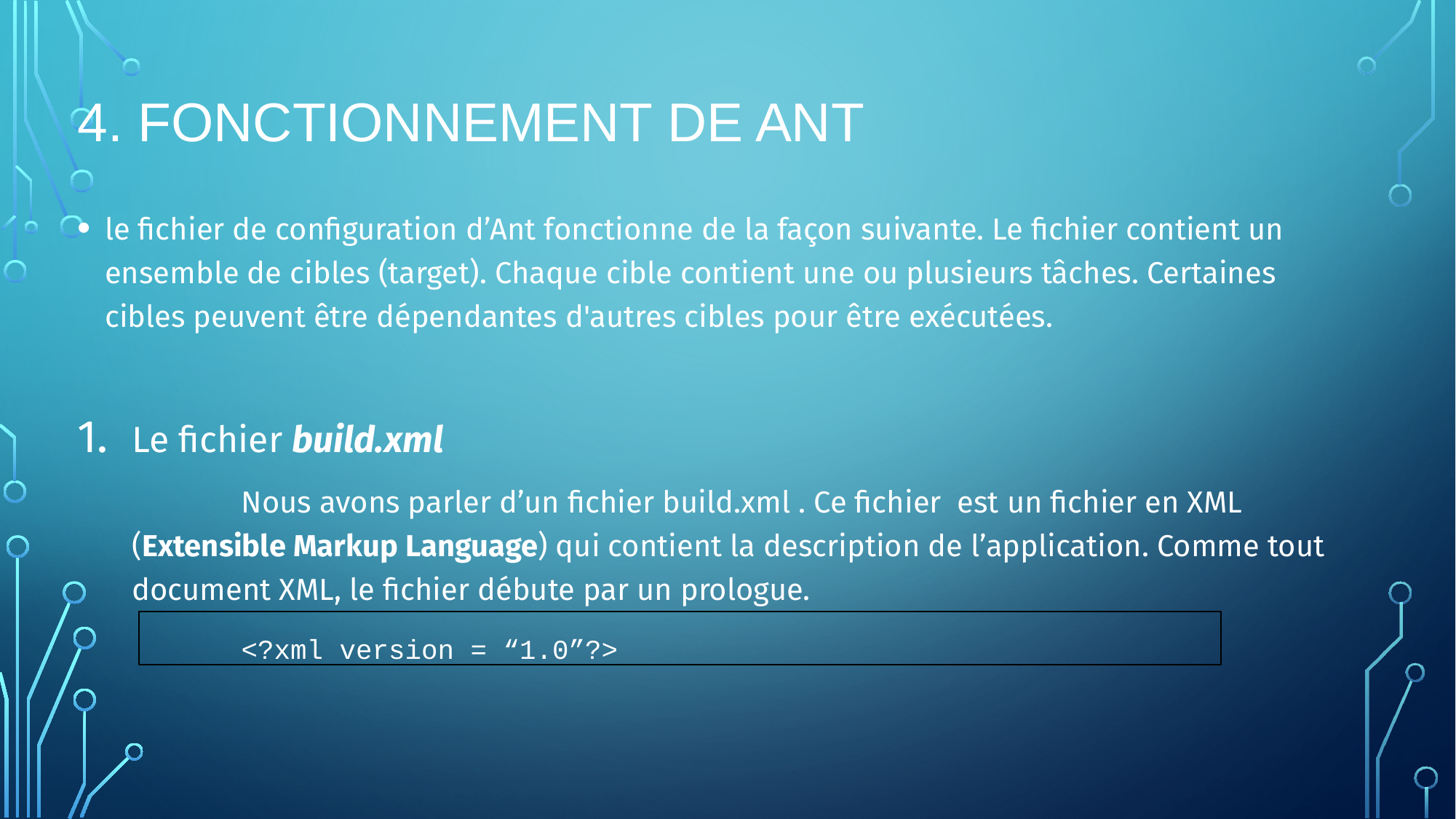

# 4. FONCTIONNEMENT DE ANT
le fichier de configuration d’Ant fonctionne de la façon suivante. Le fichier contient un ensemble de cibles (target). Chaque cible contient une ou plusieurs tâches. Certaines cibles peuvent être dépendantes d'autres cibles pour être exécutées.

Le fichier build.xml
		Nous avons parler d’un fichier build.xml . Ce fichier  est un fichier en XML (Extensible Markup Language) qui contient la description de l’application. Comme tout document XML, le fichier débute par un prologue.
		<?xml version = “1.0”?>